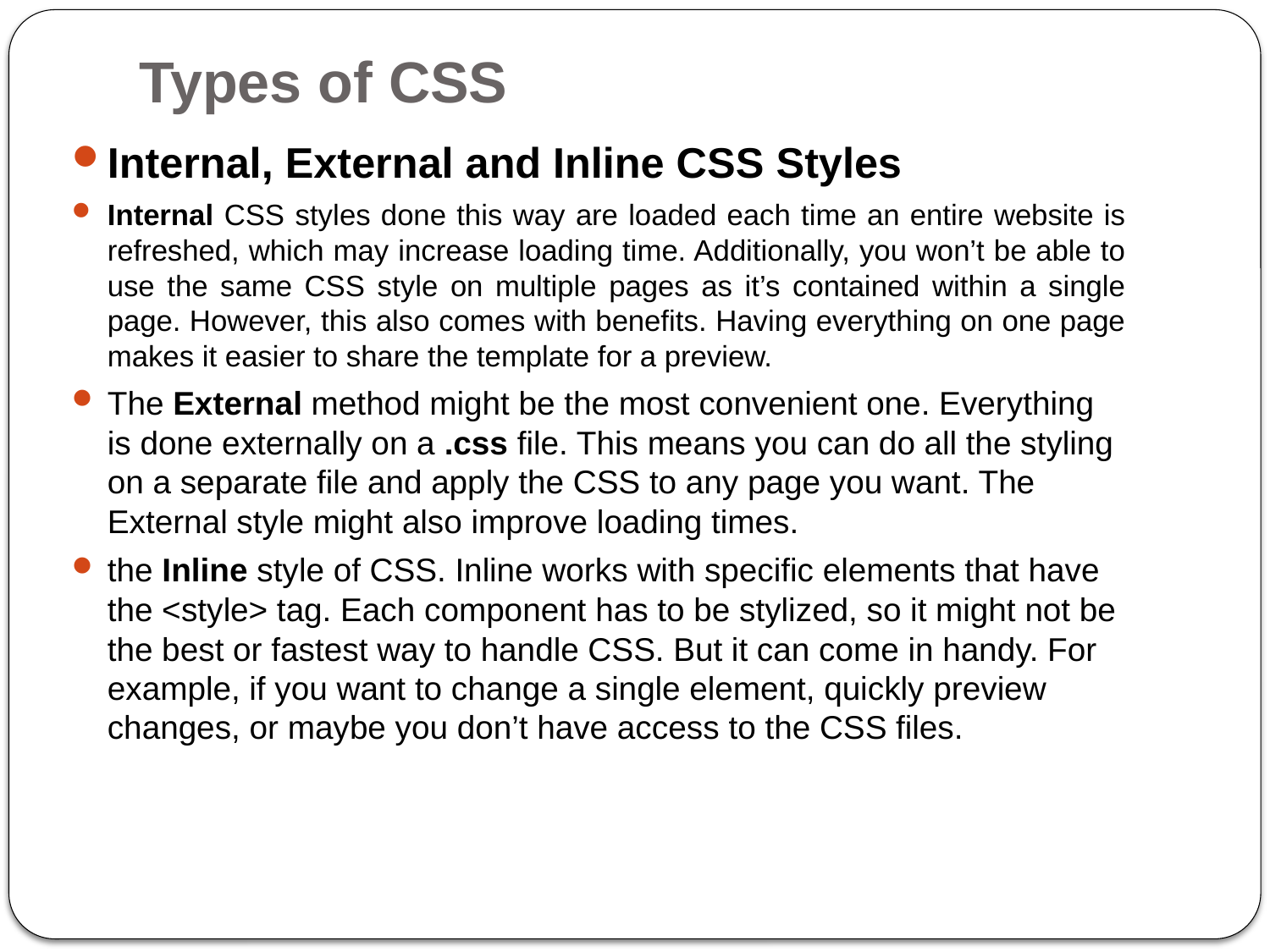

# Types of CSS
Internal, External and Inline CSS Styles
Internal CSS styles done this way are loaded each time an entire website is refreshed, which may increase loading time. Additionally, you won’t be able to use the same CSS style on multiple pages as it’s contained within a single page. However, this also comes with benefits. Having everything on one page makes it easier to share the template for a preview.
The External method might be the most convenient one. Everything is done externally on a .css file. This means you can do all the styling on a separate file and apply the CSS to any page you want. The External style might also improve loading times.
the Inline style of CSS. Inline works with specific elements that have the <style> tag. Each component has to be stylized, so it might not be the best or fastest way to handle CSS. But it can come in handy. For example, if you want to change a single element, quickly preview changes, or maybe you don’t have access to the CSS files.